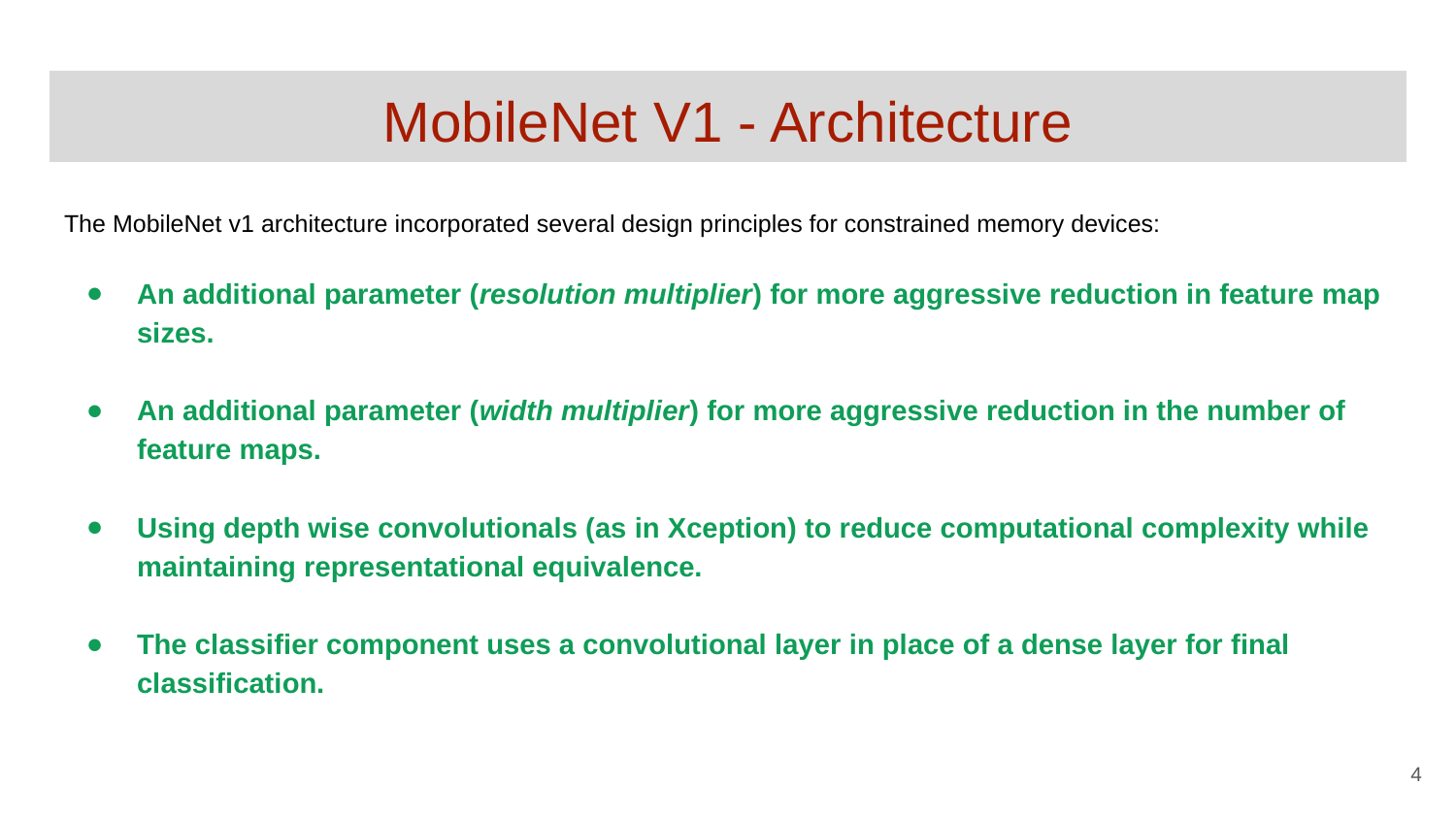

# MobileNet V1 - Architecture
The MobileNet v1 architecture incorporated several design principles for constrained memory devices:

An additional parameter (resolution multiplier) for more aggressive reduction in feature map sizes.

An additional parameter (width multiplier) for more aggressive reduction in the number of feature maps.

Using depth wise convolutionals (as in Xception) to reduce computational complexity while maintaining representational equivalence.

The classifier component uses a convolutional layer in place of a dense layer for final classification.

4